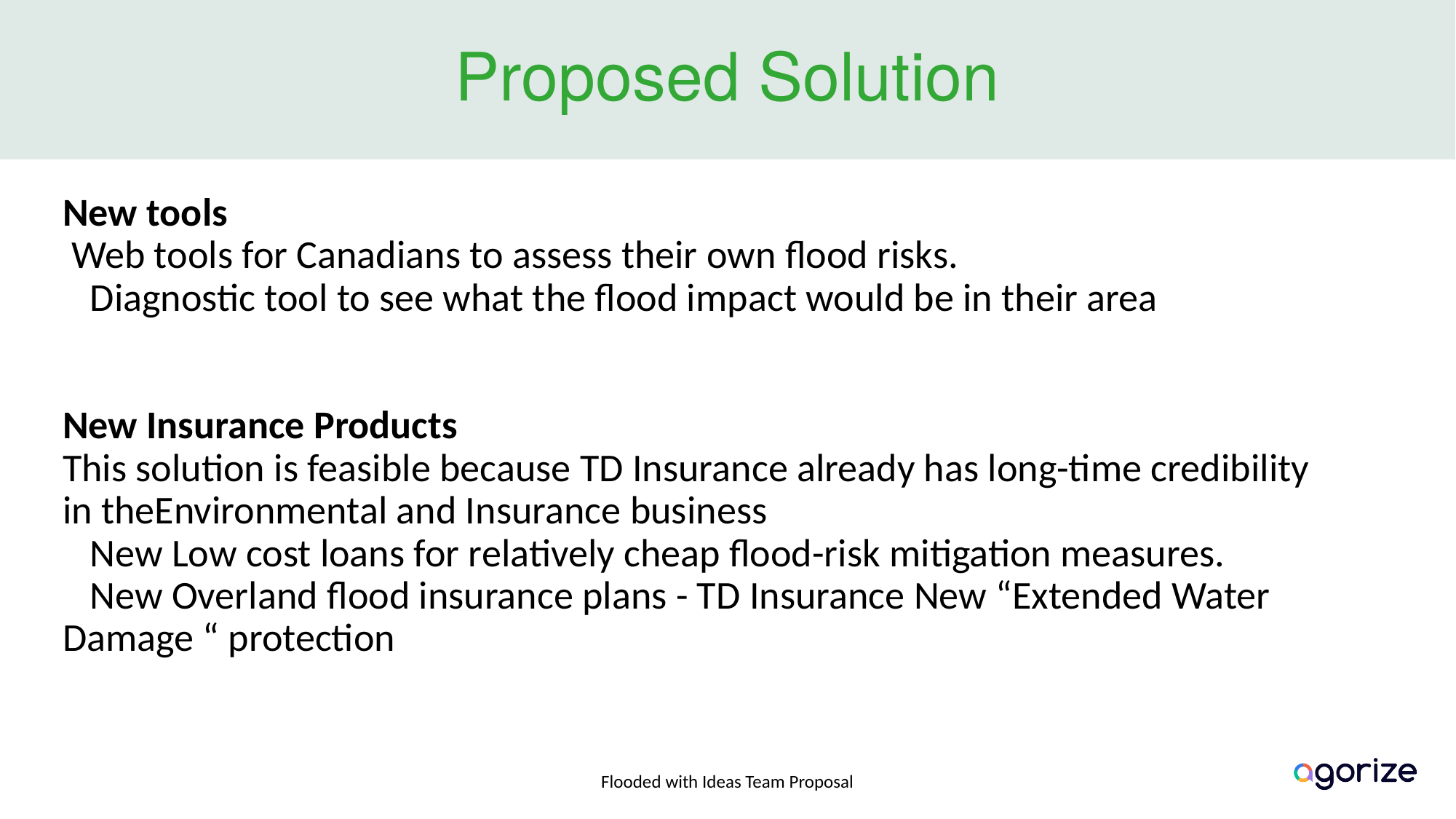

# Proposed Solution
New tools
 Web tools for Canadians to assess their own flood risks.
Diagnostic tool to see what the flood impact would be in their area

New Insurance Products
This solution is feasible because TD Insurance already has long-time credibility in theEnvironmental and Insurance business
New Low cost loans for relatively cheap flood-risk mitigation measures.
New Overland flood insurance plans - TD Insurance New “Extended Water Damage “ protection
Flooded with Ideas Team Proposal
3